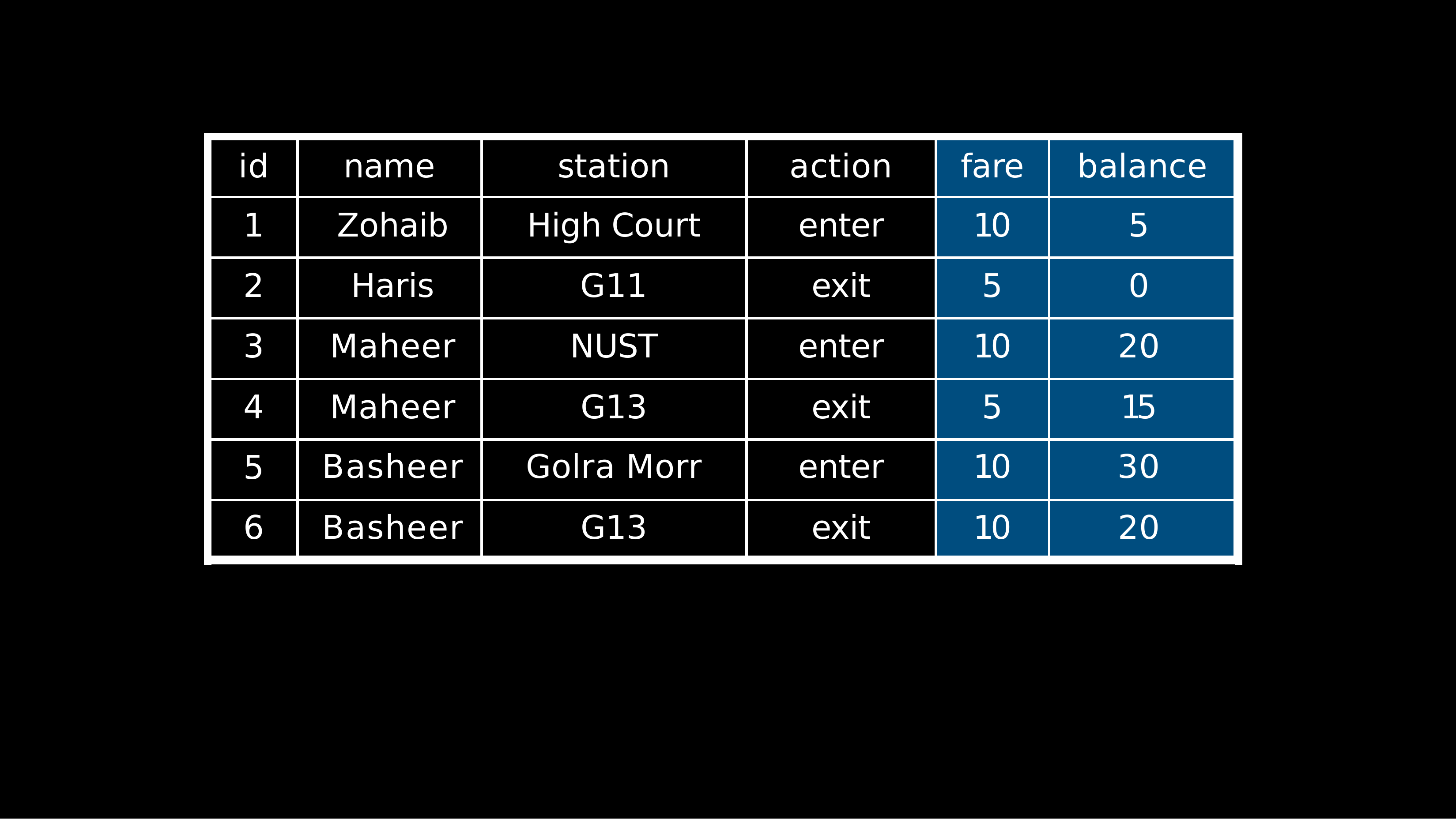

|  |  |  |  |  |  |  |
| --- | --- | --- | --- | --- | --- | --- |
| id | name | station | action | fare | balance |  |
| 1 | Zohaib | High Court | enter | 10 | 5 |  |
| 2 | Haris | G11 | exit | 5 | 0 |  |
| 3 | Maheer | NUST | enter | 10 | 20 |  |
| 4 | Maheer | G13 | exit | 5 | 15 |  |
| 5 | Basheer | Golra Morr | enter | 10 | 30 |  |
| 6 | Basheer | G13 | exit | 10 | 20 |  |
|  |  |  |  |  |  |  |